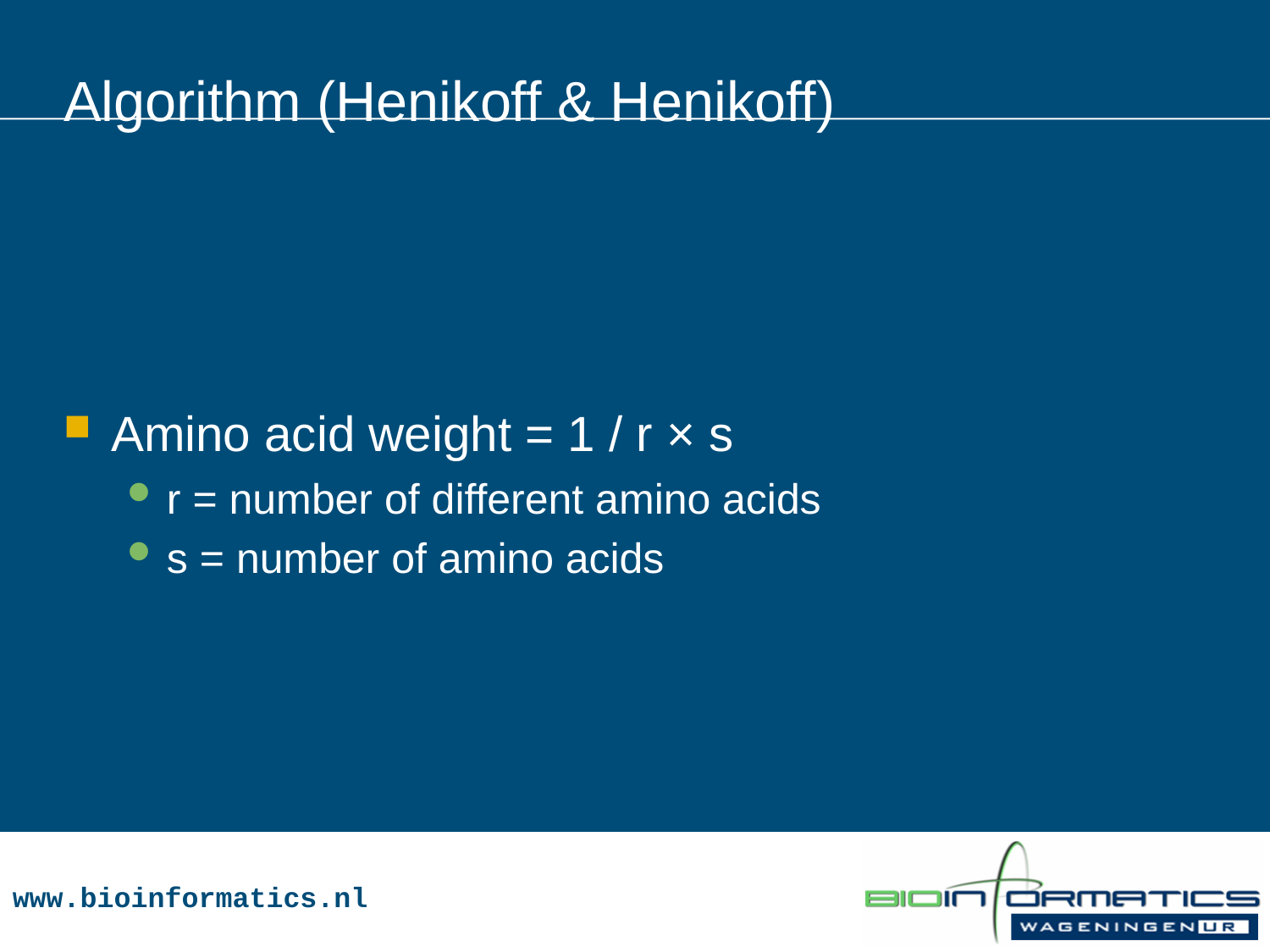

# Algorithm (Henikoff & Henikoff)
Amino acid weight = 1 / r × s
r = number of different amino acids
s = number of amino acids